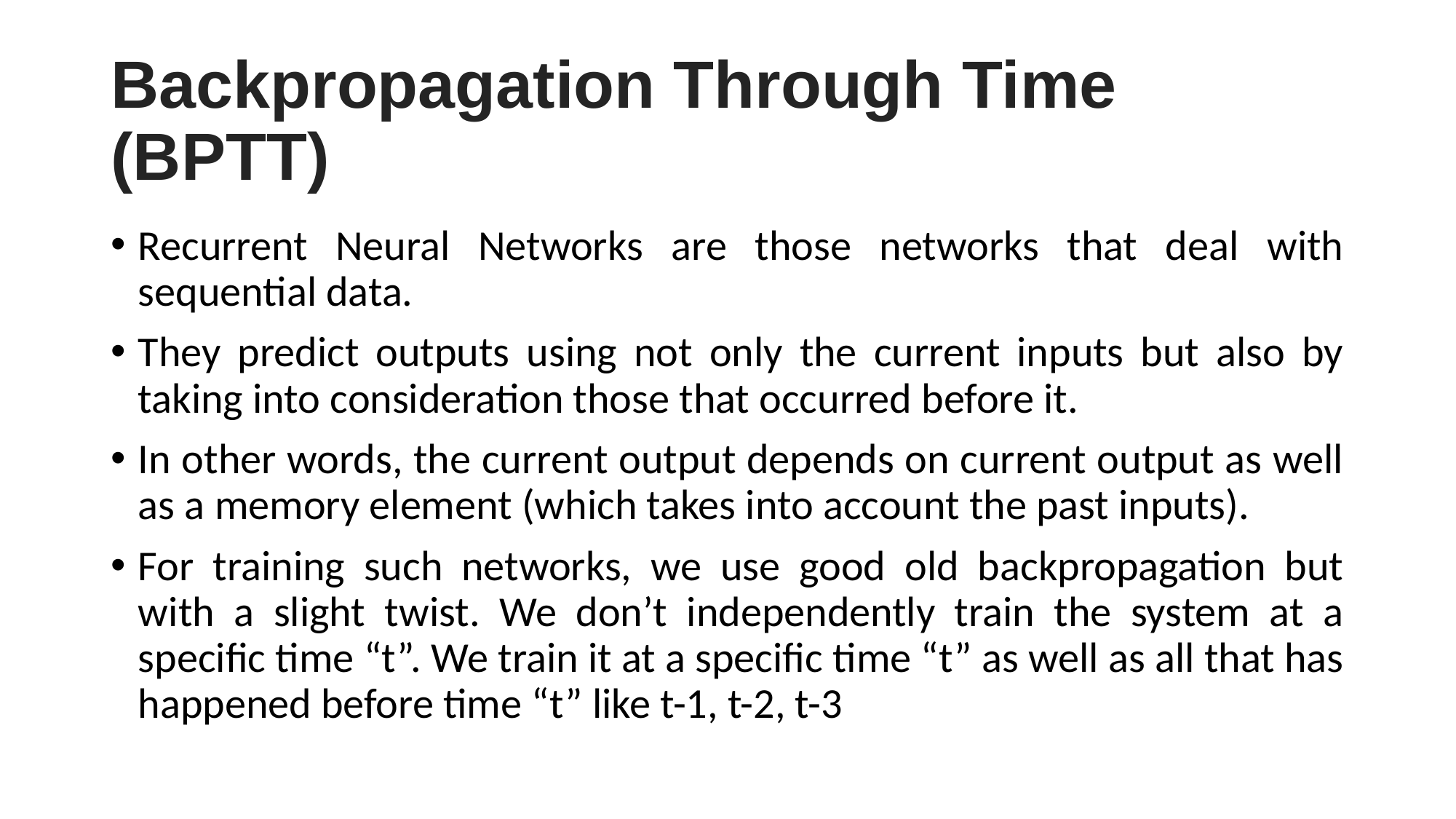

# Backpropagation Through Time (BPTT)
Recurrent Neural Networks are those networks that deal with sequential data.
They predict outputs using not only the current inputs but also by taking into consideration those that occurred before it.
In other words, the current output depends on current output as well as a memory element (which takes into account the past inputs).
For training such networks, we use good old backpropagation but with a slight twist. We don’t independently train the system at a specific time “t”. We train it at a specific time “t” as well as all that has happened before time “t” like t-1, t-2, t-3